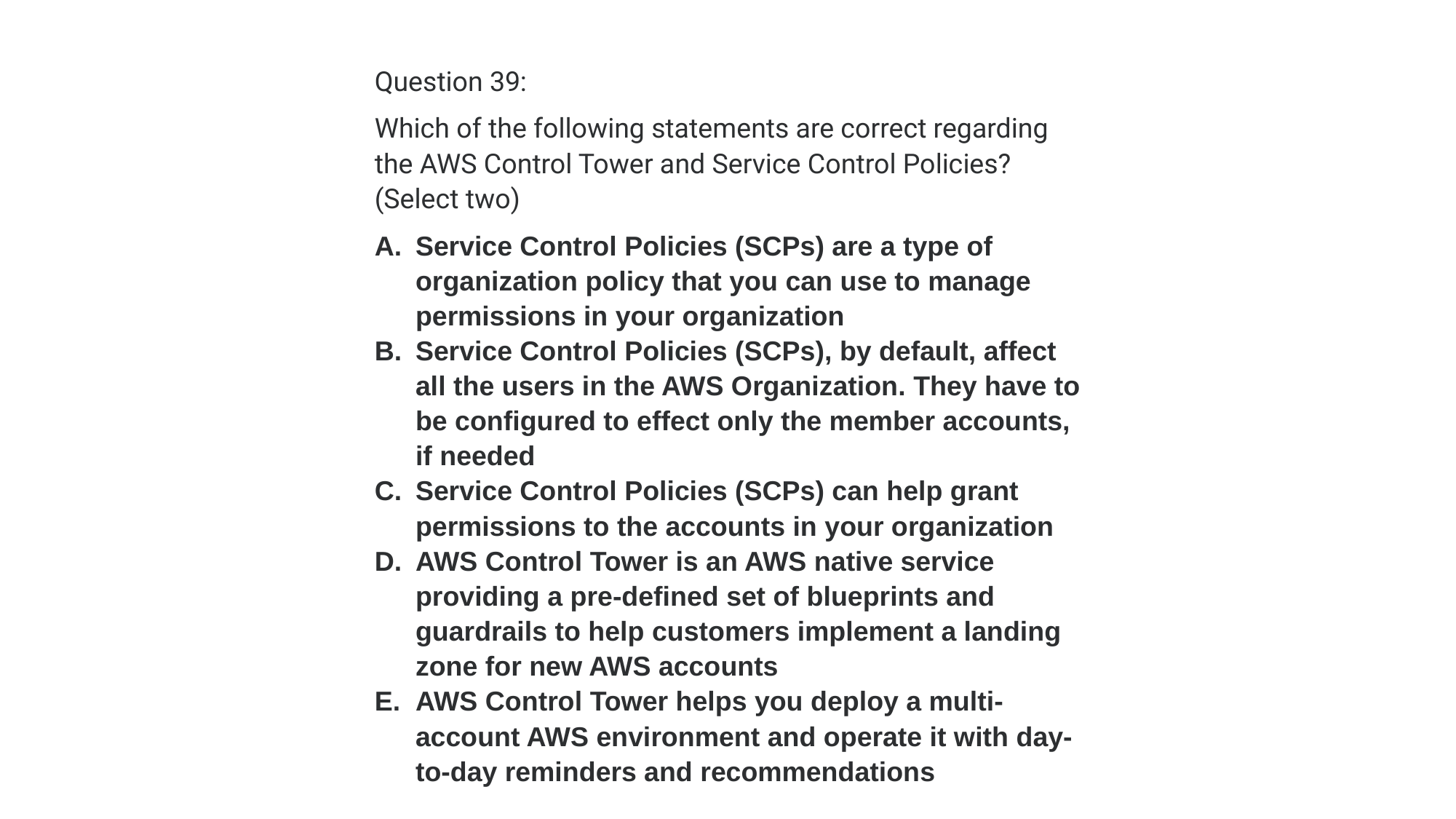

Question 39:
Which of the following statements are correct regarding the AWS Control Tower and Service Control Policies? (Select two)
Service Control Policies (SCPs) are a type of organization policy that you can use to manage permissions in your organization
Service Control Policies (SCPs), by default, affect all the users in the AWS Organization. They have to be configured to effect only the member accounts, if needed
Service Control Policies (SCPs) can help grant permissions to the accounts in your organization
AWS Control Tower is an AWS native service providing a pre-defined set of blueprints and guardrails to help customers implement a landing zone for new AWS accounts
AWS Control Tower helps you deploy a multi-account AWS environment and operate it with day-to-day reminders and recommendations